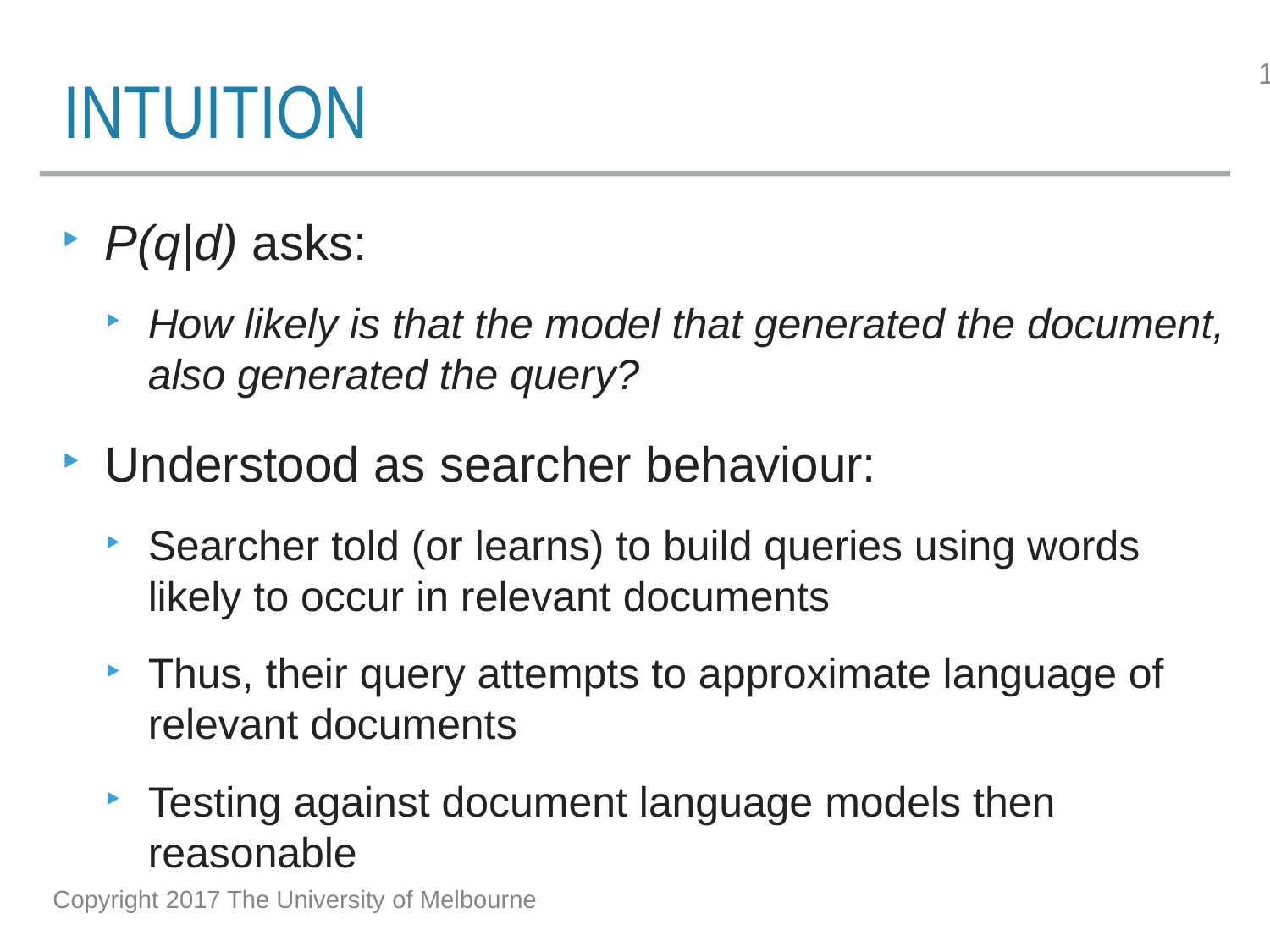

# Intuition
P(q|d) asks:
How likely is that the model that generated the document, also generated the query?
Understood as searcher behaviour:
Searcher told (or learns) to build queries using words likely to occur in relevant documents
Thus, their query attempts to approximate language of relevant documents
Testing against document language models then reasonable